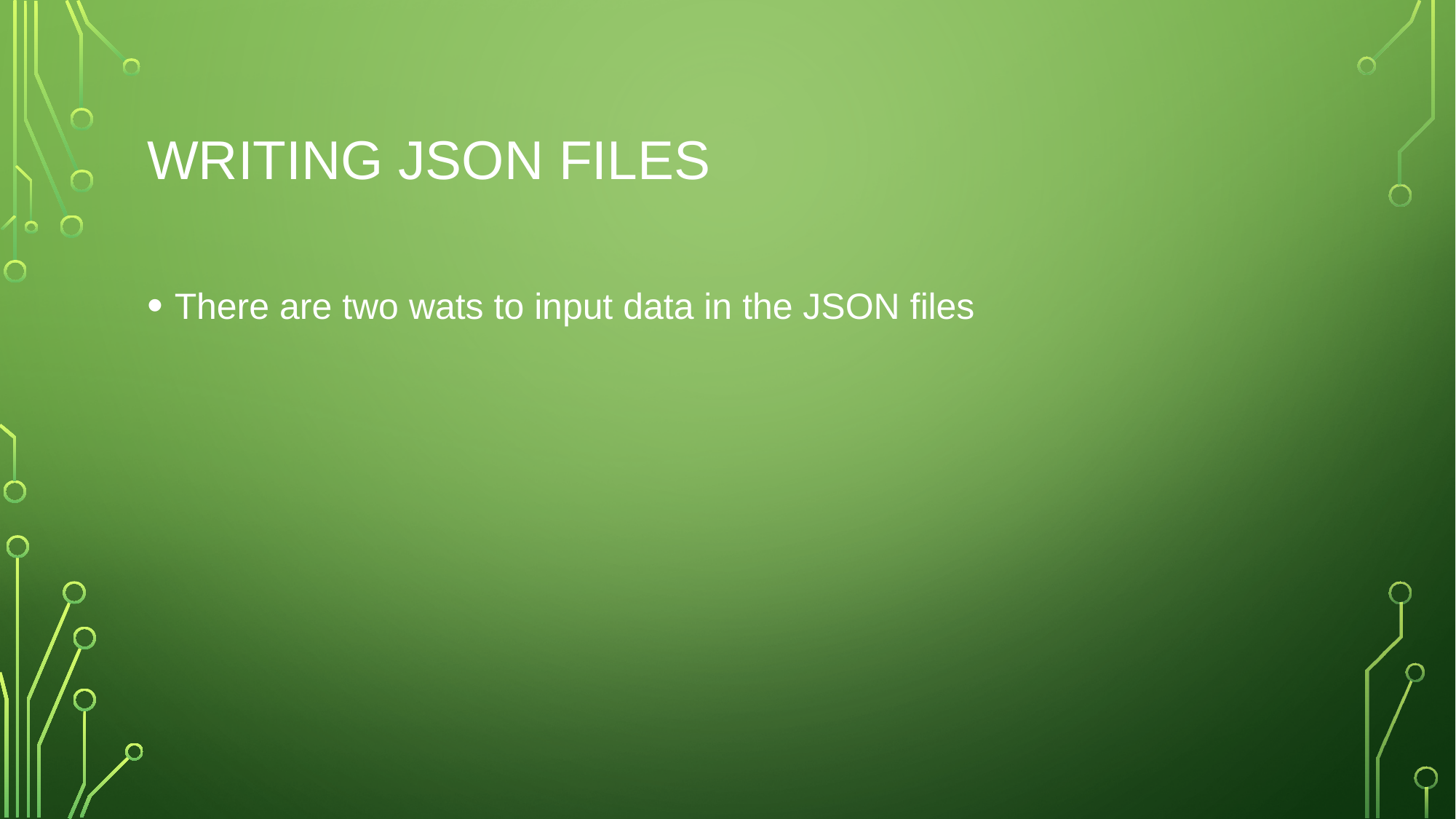

# Writing JSON Files
There are two wats to input data in the JSON files